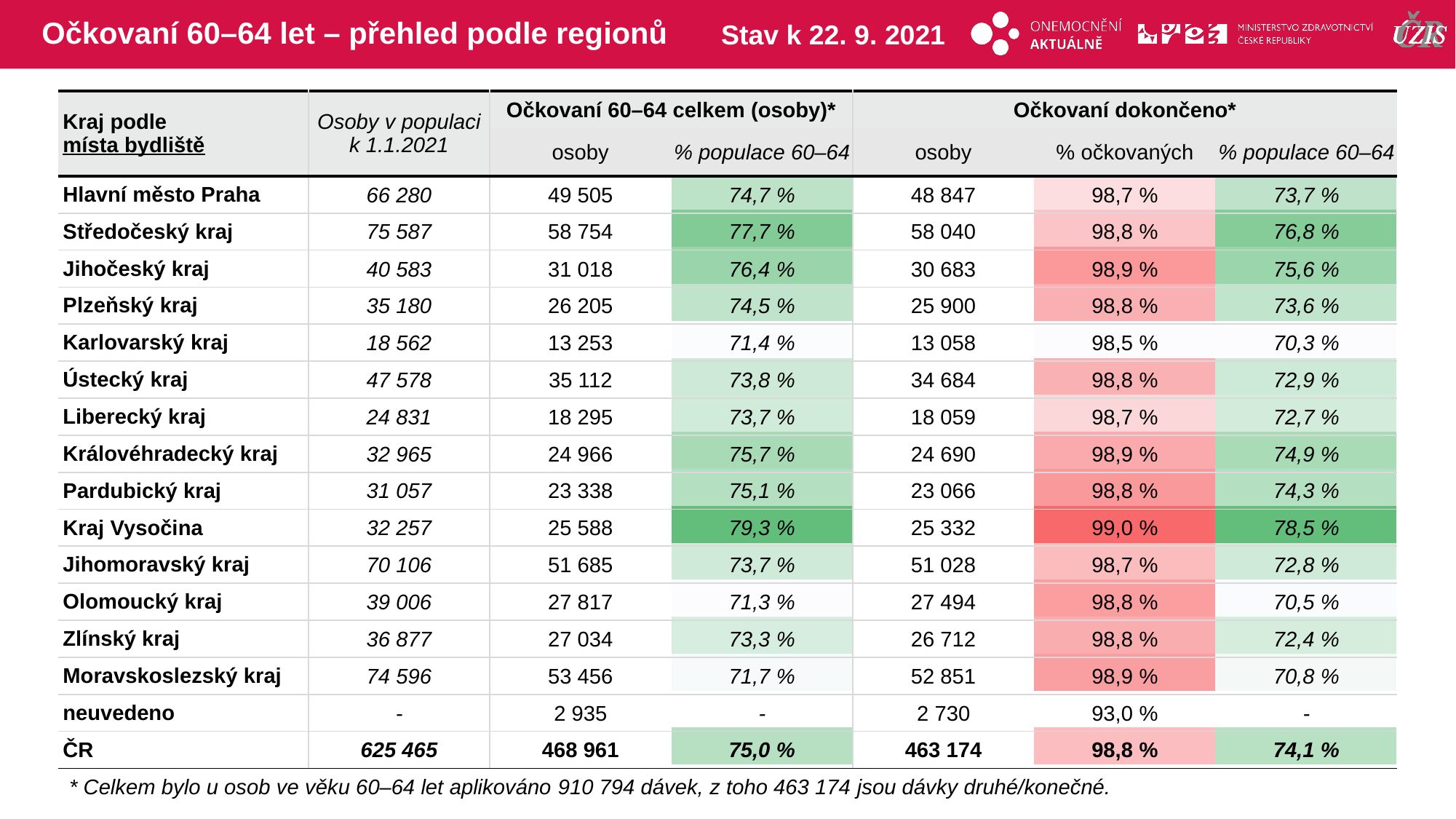

# Očkovaní 60–64 let – přehled podle regionů
Stav k 22. 9. 2021
| Kraj podle místa bydliště | Osoby v populaci k 1.1.2021 | Očkovaní 60–64 celkem (osoby)\* |  | Očkovaní dokončeno\* |  |  |
| --- | --- | --- | --- | --- | --- | --- |
|  |  | osoby | % populace 60–64 | osoby | % očkovaných | % populace 60–64 |
| Hlavní město Praha | 66 280 | 49 505 | 74,7 % | 48 847 | 98,7 % | 73,7 % |
| Středočeský kraj | 75 587 | 58 754 | 77,7 % | 58 040 | 98,8 % | 76,8 % |
| Jihočeský kraj | 40 583 | 31 018 | 76,4 % | 30 683 | 98,9 % | 75,6 % |
| Plzeňský kraj | 35 180 | 26 205 | 74,5 % | 25 900 | 98,8 % | 73,6 % |
| Karlovarský kraj | 18 562 | 13 253 | 71,4 % | 13 058 | 98,5 % | 70,3 % |
| Ústecký kraj | 47 578 | 35 112 | 73,8 % | 34 684 | 98,8 % | 72,9 % |
| Liberecký kraj | 24 831 | 18 295 | 73,7 % | 18 059 | 98,7 % | 72,7 % |
| Královéhradecký kraj | 32 965 | 24 966 | 75,7 % | 24 690 | 98,9 % | 74,9 % |
| Pardubický kraj | 31 057 | 23 338 | 75,1 % | 23 066 | 98,8 % | 74,3 % |
| Kraj Vysočina | 32 257 | 25 588 | 79,3 % | 25 332 | 99,0 % | 78,5 % |
| Jihomoravský kraj | 70 106 | 51 685 | 73,7 % | 51 028 | 98,7 % | 72,8 % |
| Olomoucký kraj | 39 006 | 27 817 | 71,3 % | 27 494 | 98,8 % | 70,5 % |
| Zlínský kraj | 36 877 | 27 034 | 73,3 % | 26 712 | 98,8 % | 72,4 % |
| Moravskoslezský kraj | 74 596 | 53 456 | 71,7 % | 52 851 | 98,9 % | 70,8 % |
| neuvedeno | - | 2 935 | - | 2 730 | 93,0 % | - |
| ČR | 625 465 | 468 961 | 75,0 % | 463 174 | 98,8 % | 74,1 % |
|  |  |  |  |  |  |
| --- | --- | --- | --- | --- | --- |
|  |  |  |  |  |  |
|  |  |  |  |  |  |
|  |  |  |  |  |  |
|  |  |  |  |  |  |
|  |  |  |  |  |  |
|  |  |  |  |  |  |
|  |  |  |  |  |  |
|  |  |  |  |  |  |
|  |  |  |  |  |  |
|  |  |  |  |  |  |
|  |  |  |  |  |  |
|  |  |  |  |  |  |
|  |  |  |  |  |  |
|  |  |  |  |  |  |
|  |  |  |  |  |  |
* Celkem bylo u osob ve věku 60–64 let aplikováno 910 794 dávek, z toho 463 174 jsou dávky druhé/konečné.